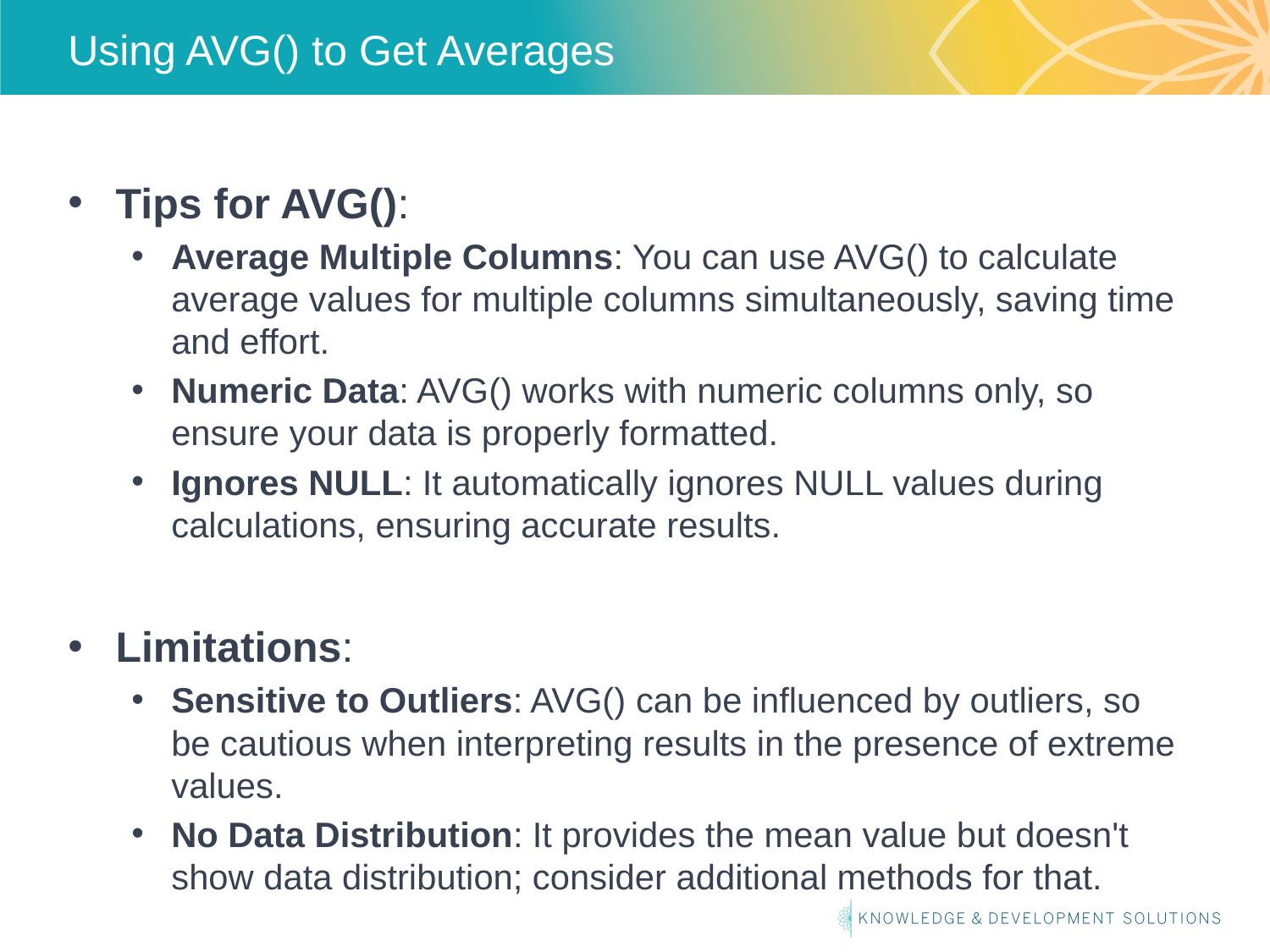

# Using AVG() to Get Averages
Tips for AVG():
Average Multiple Columns: You can use AVG() to calculate average values for multiple columns simultaneously, saving time and effort.
Numeric Data: AVG() works with numeric columns only, so ensure your data is properly formatted.
Ignores NULL: It automatically ignores NULL values during calculations, ensuring accurate results.

Limitations:
Sensitive to Outliers: AVG() can be influenced by outliers, so be cautious when interpreting results in the presence of extreme values.
No Data Distribution: It provides the mean value but doesn't show data distribution; consider additional methods for that.